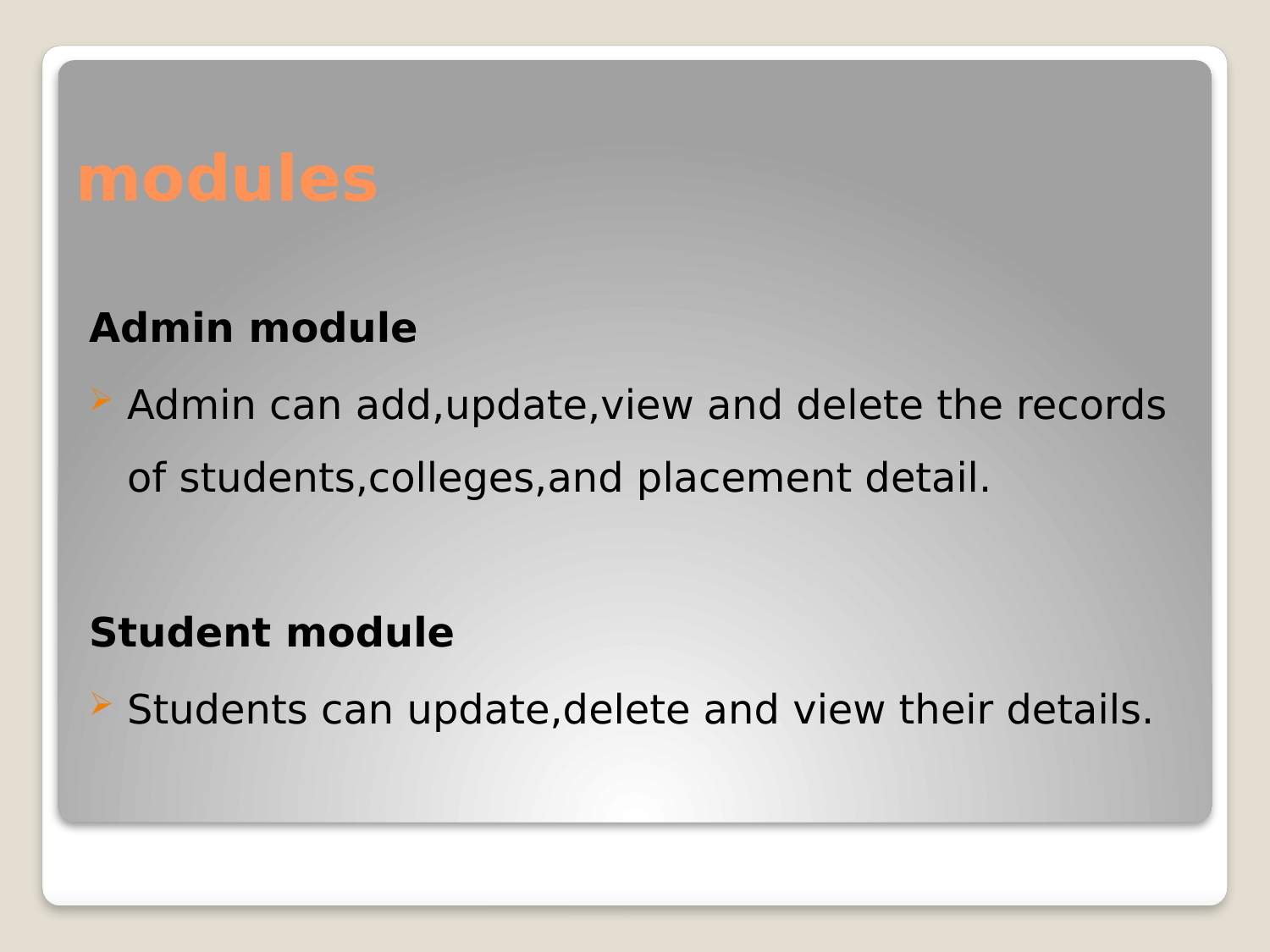

# modules
Admin module
Admin can add,update,view and delete the records of students,colleges,and placement detail.

Student module
Students can update,delete and view their details.